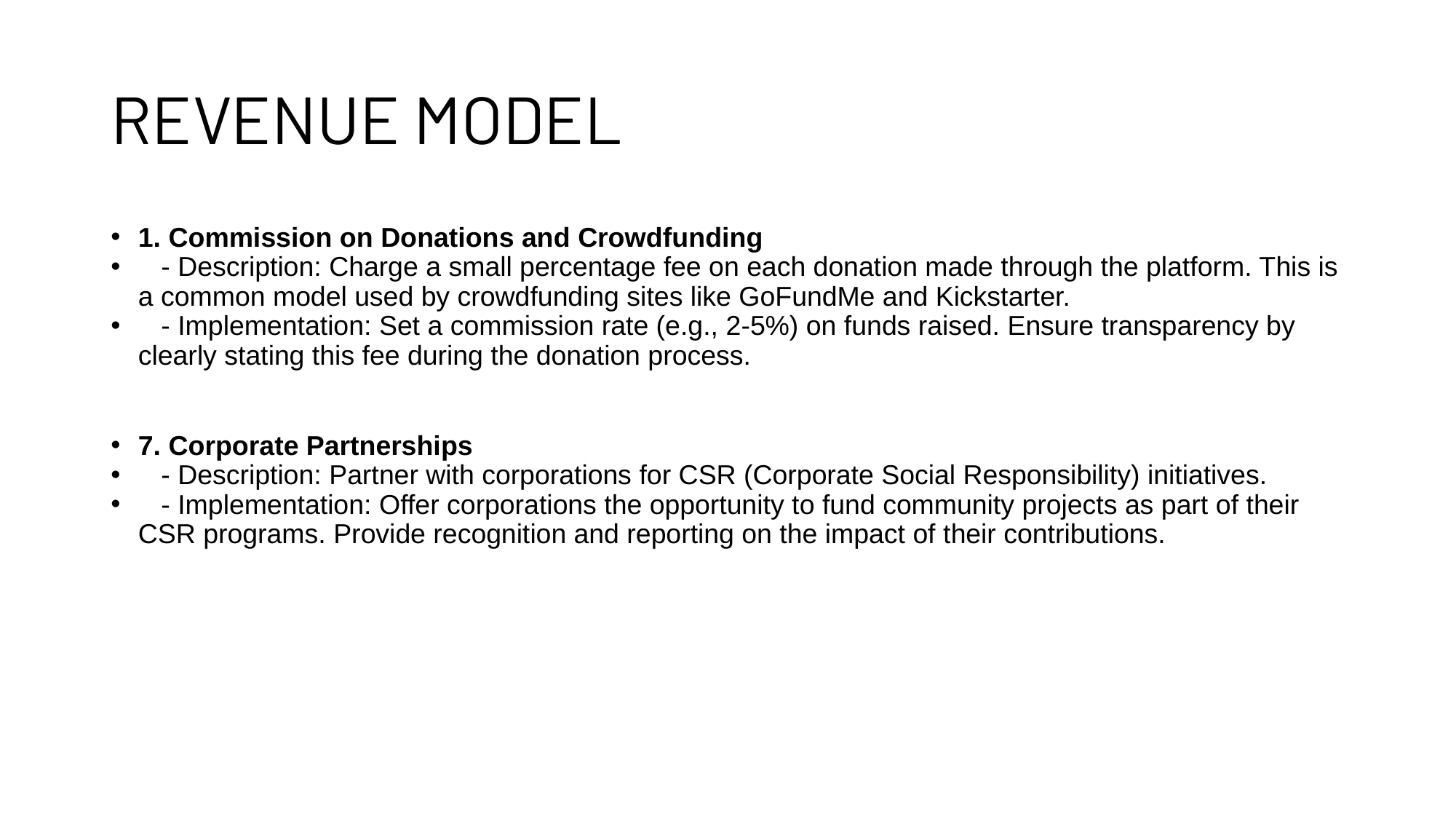

# REVENUE MODEL
1. Commission on Donations and Crowdfunding
   - Description: Charge a small percentage fee on each donation made through the platform. This is a common model used by crowdfunding sites like GoFundMe and Kickstarter.
   - Implementation: Set a commission rate (e.g., 2-5%) on funds raised. Ensure transparency by clearly stating this fee during the donation process.

7. Corporate Partnerships
   - Description: Partner with corporations for CSR (Corporate Social Responsibility) initiatives.
   - Implementation: Offer corporations the opportunity to fund community projects as part of their CSR programs. Provide recognition and reporting on the impact of their contributions.